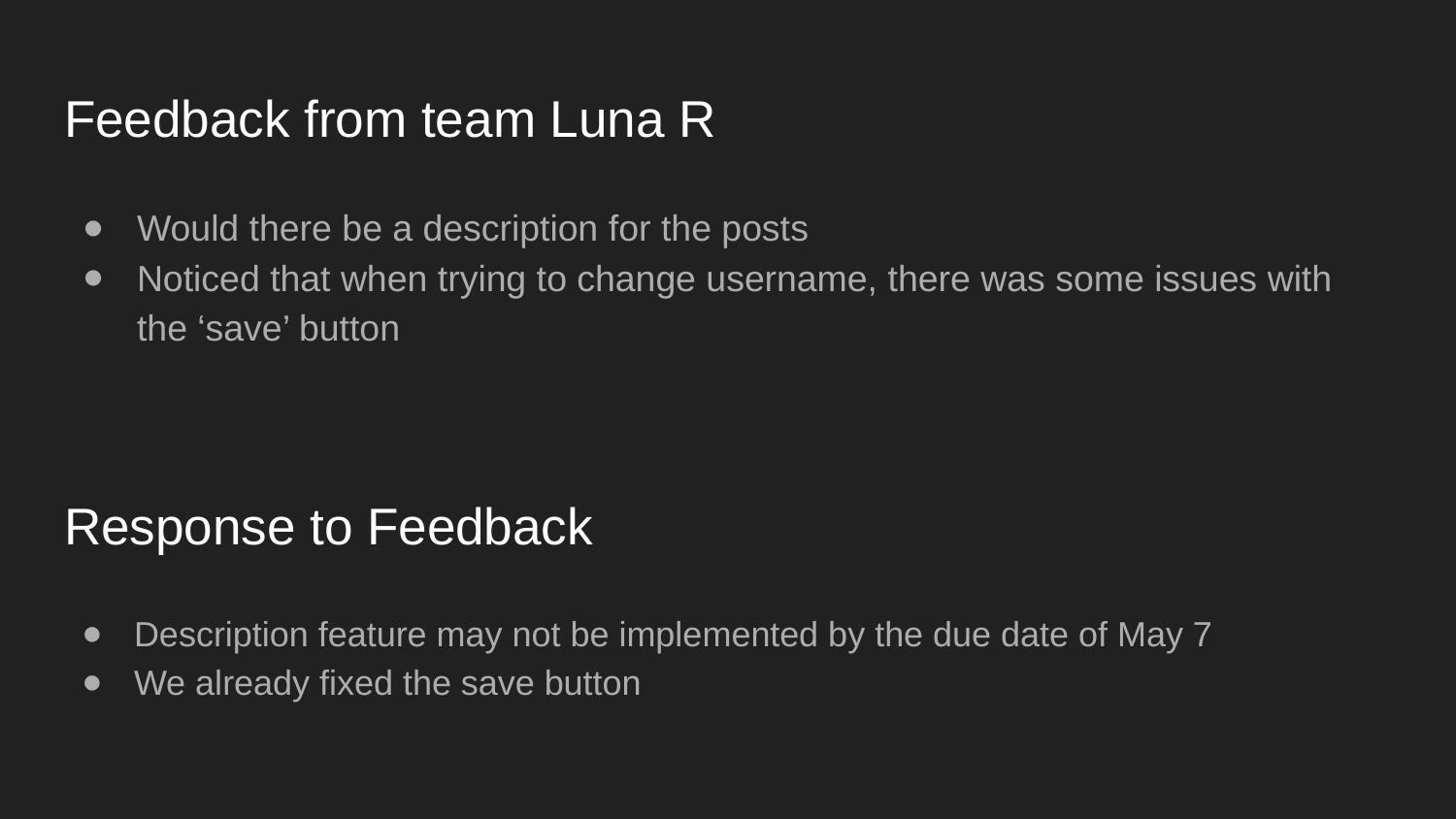

# Feedback from team Luna R
Would there be a description for the posts
Noticed that when trying to change username, there was some issues with the ‘save’ button
Response to Feedback
Description feature may not be implemented by the due date of May 7
We already fixed the save button